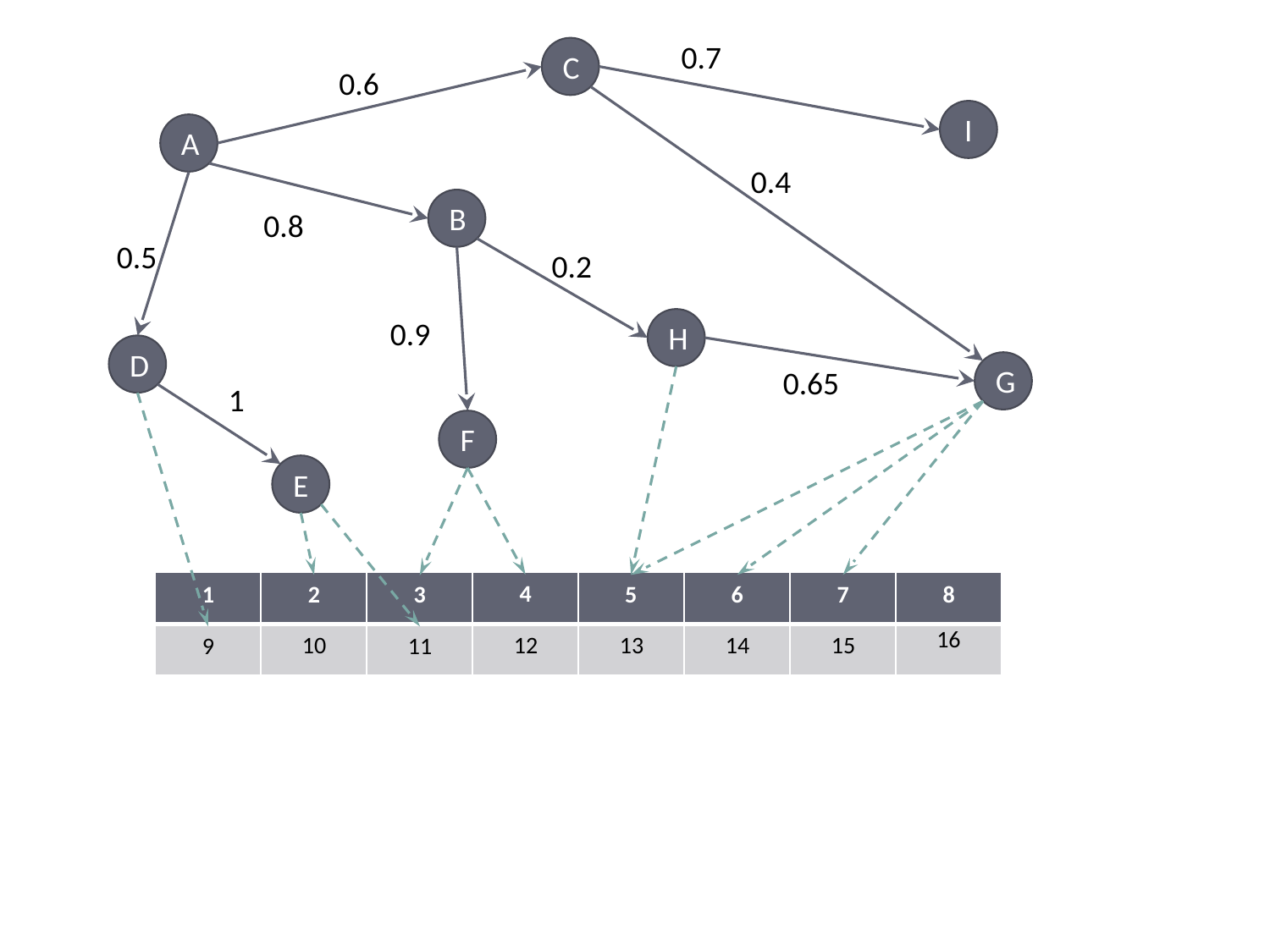

0.7
C
0.6
I
A
0.4
B
0.8
0.5
0.2
0.9
H
D
G
0.65
1
F
E
|  |  |  |  |  |  |  |  |
| --- | --- | --- | --- | --- | --- | --- | --- |
|  |  |  |  |  |  |  | 16 |
4
6
5
7
8
1
2
3
13
10
12
14
15
9
11